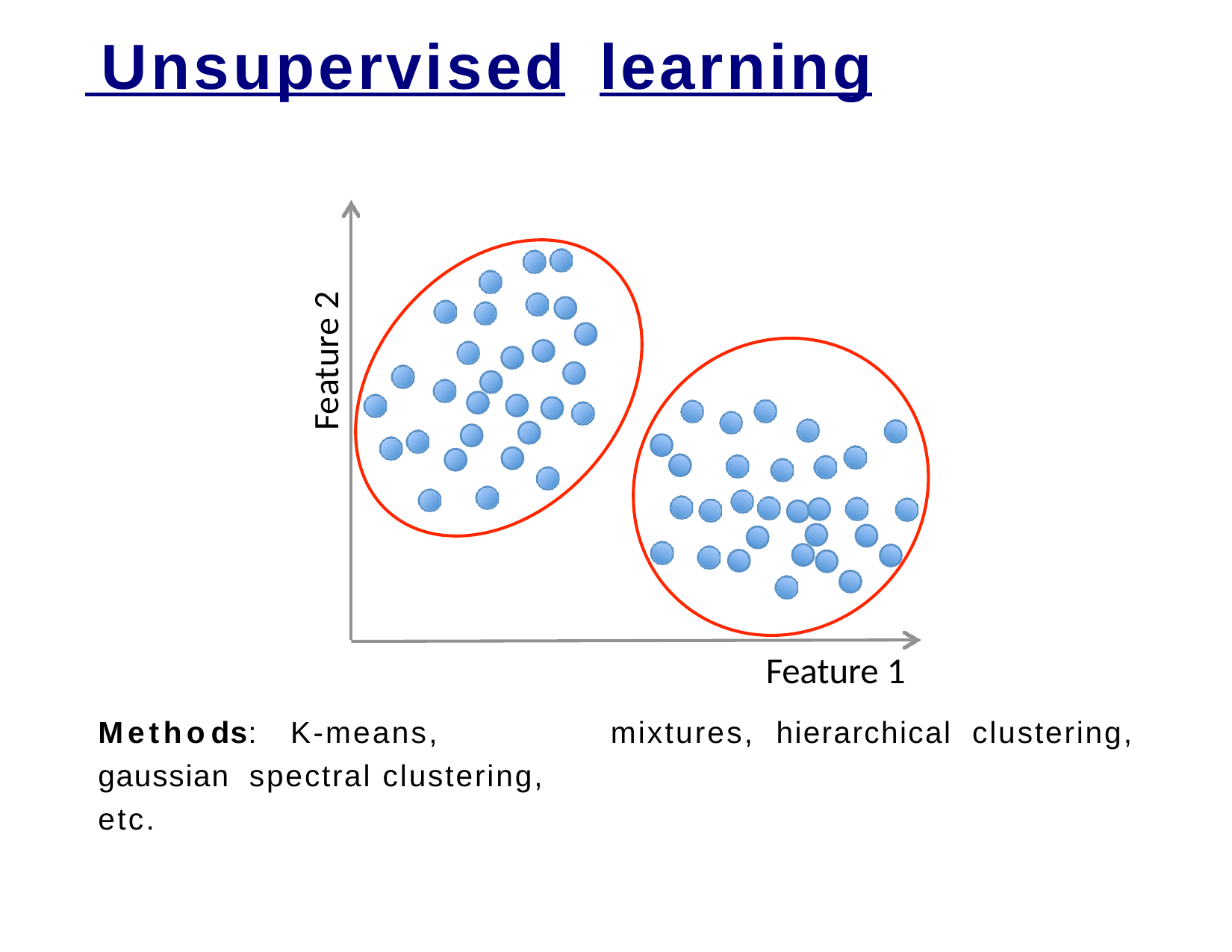

# Unsupervised	learning

Feature 2
Feature 1
hierarchical
Methods:	K-means,	gaussian  spectral clustering, etc.
mixtures,
clustering,